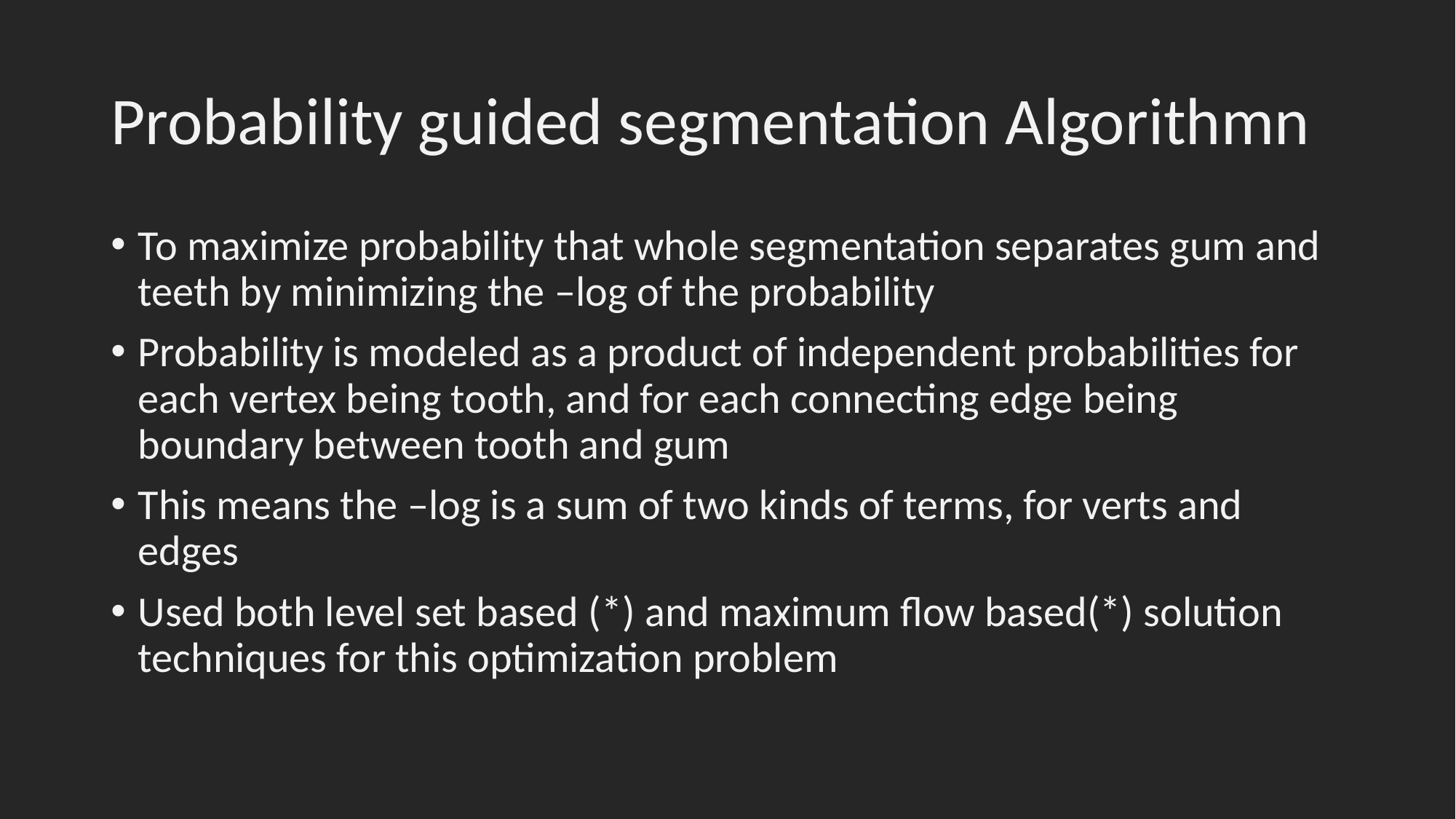

# Probability guided segmentation Algorithmn
To maximize probability that whole segmentation separates gum and teeth by minimizing the –log of the probability
Probability is modeled as a product of independent probabilities for each vertex being tooth, and for each connecting edge being boundary between tooth and gum
This means the –log is a sum of two kinds of terms, for verts and edges
Used both level set based (*) and maximum flow based(*) solution techniques for this optimization problem